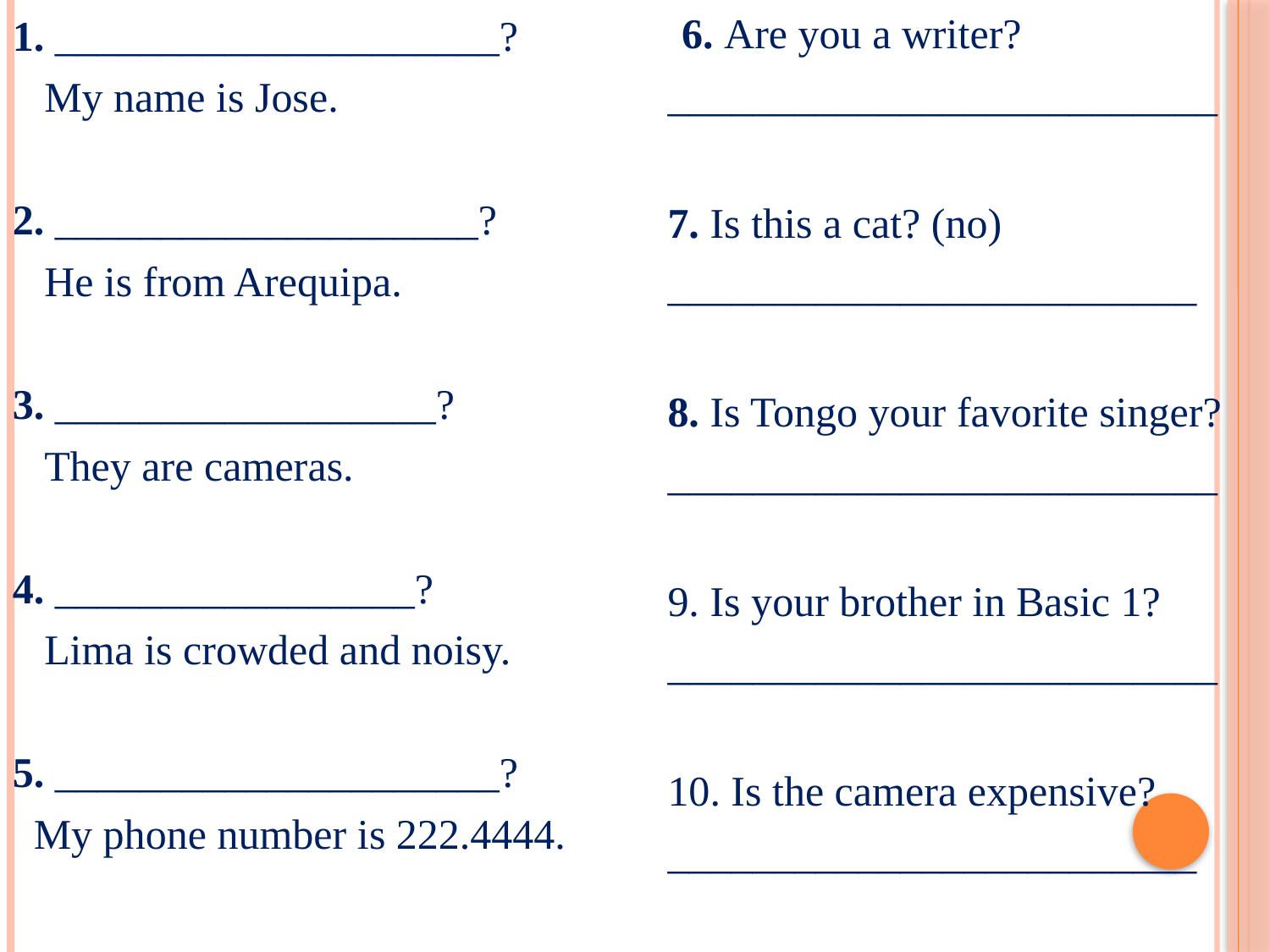

6. Are you a writer?
__________________________

7. Is this a cat? (no)
_________________________

8. Is Tongo your favorite singer?
__________________________

9. Is your brother in Basic 1?
__________________________

10. Is the camera expensive?
_________________________

1. _____________________?
   My name is Jose.

2. ____________________?
   He is from Arequipa.

3. __________________?
   They are cameras.

4. _________________?
   Lima is crowded and noisy.

5. _____________________?
  My phone number is 222.4444.